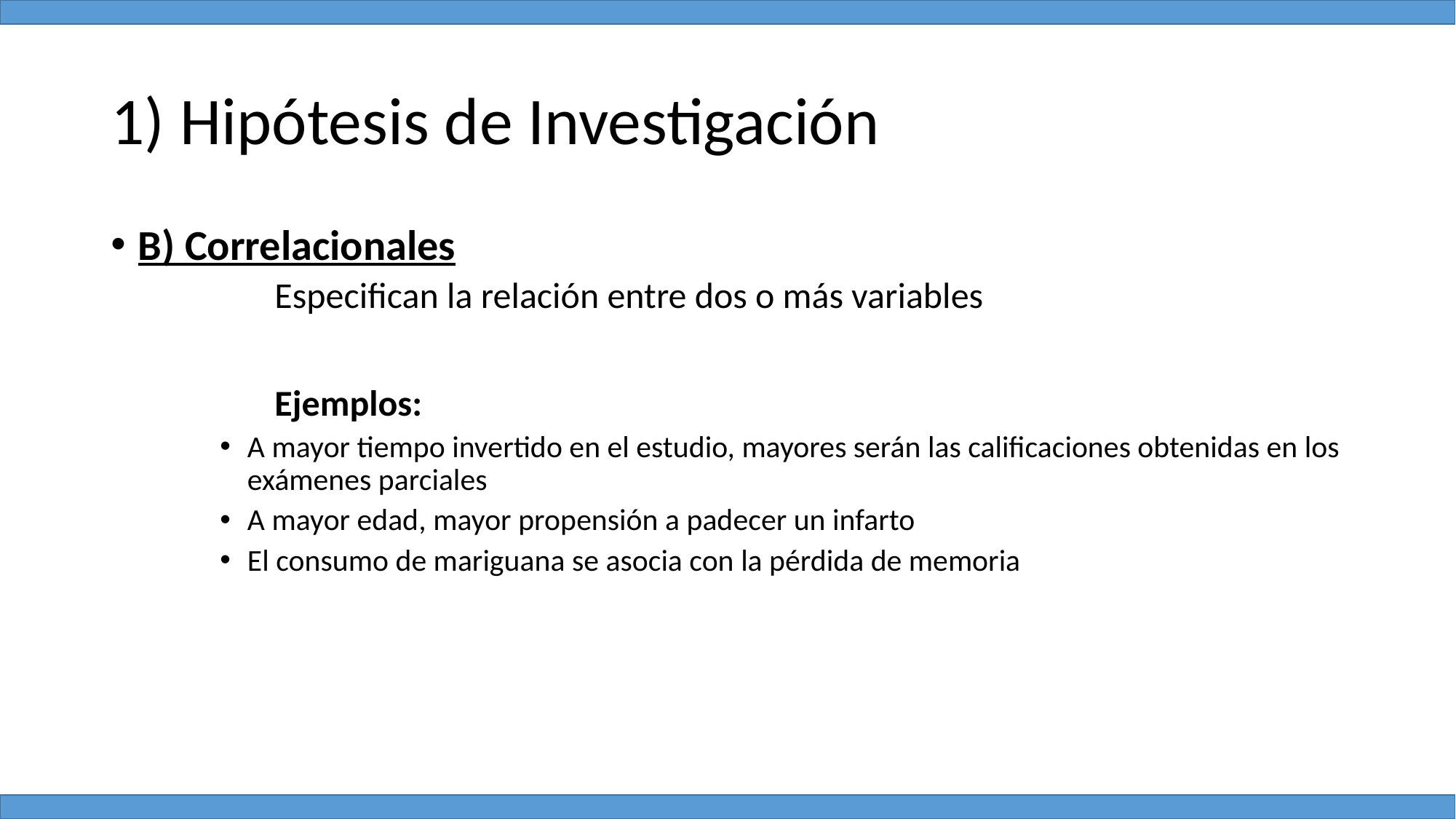

# 1) Hipótesis de Investigación
B) Correlacionales
	Especifican la relación entre dos o más variables

	Ejemplos:
A mayor tiempo invertido en el estudio, mayores serán las calificaciones obtenidas en los exámenes parciales
A mayor edad, mayor propensión a padecer un infarto
El consumo de mariguana se asocia con la pérdida de memoria